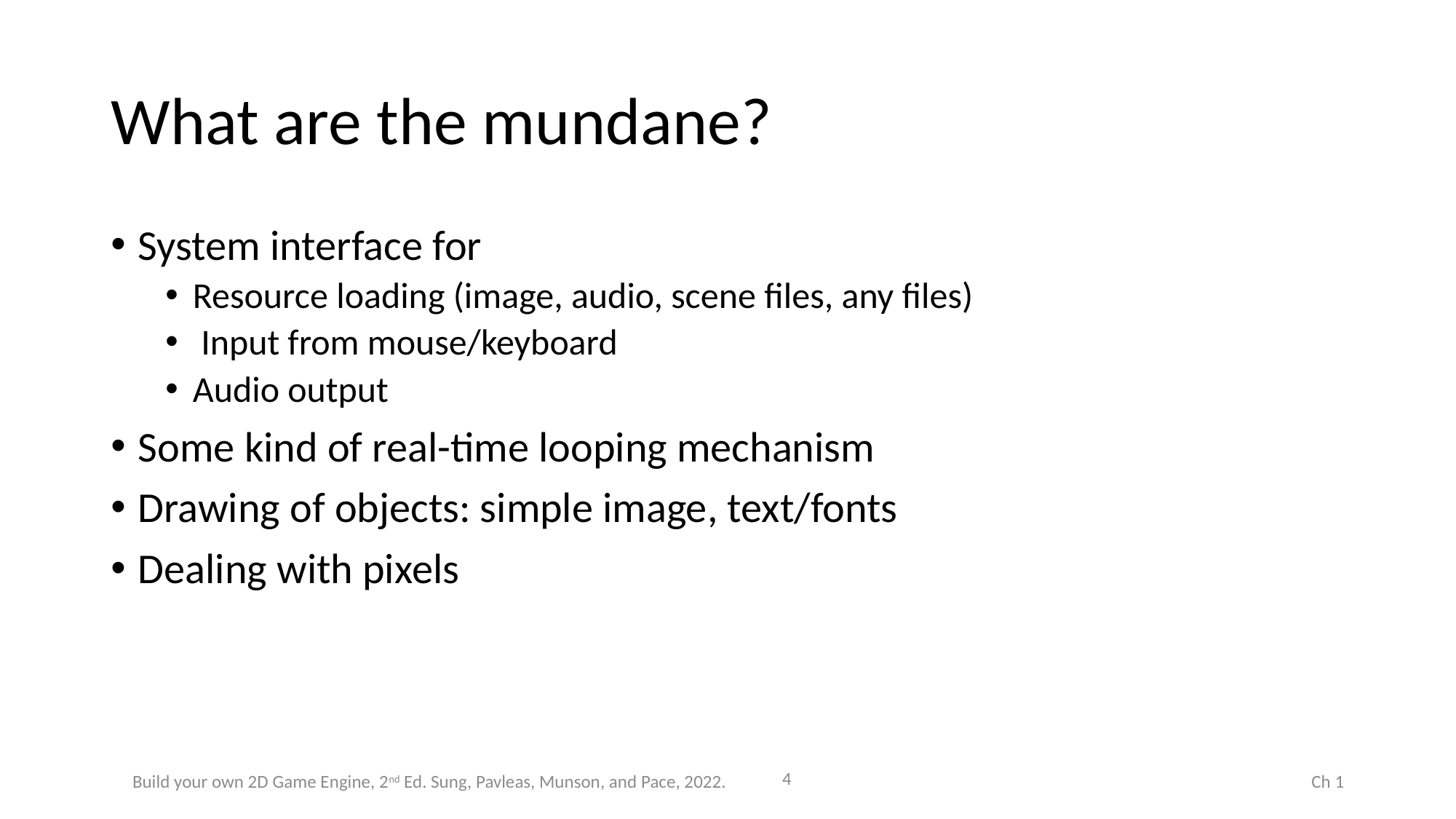

# What are the mundane?
System interface for
Resource loading (image, audio, scene files, any files)
 Input from mouse/keyboard
Audio output
Some kind of real-time looping mechanism
Drawing of objects: simple image, text/fonts
Dealing with pixels